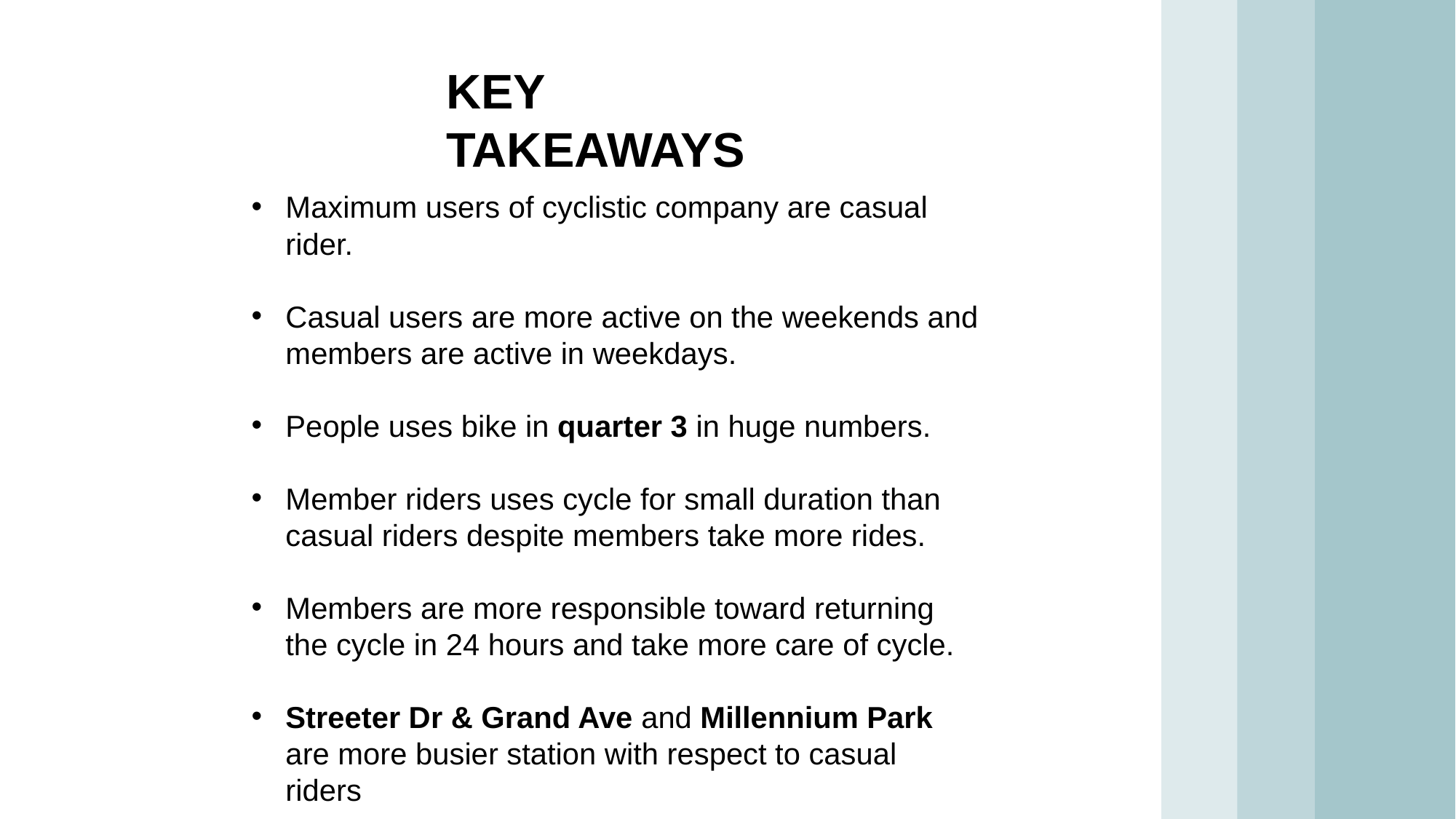

KEY TAKEAWAYS
Maximum users of cyclistic company are casual rider.

Casual users are more active on the weekends and members are active in weekdays.

People uses bike in quarter 3 in huge numbers.

Member riders uses cycle for small duration than casual riders despite members take more rides.

Members are more responsible toward returning the cycle in 24 hours and take more care of cycle.

Streeter Dr & Grand Ave and Millennium Park are more busier station with respect to casual riders

20